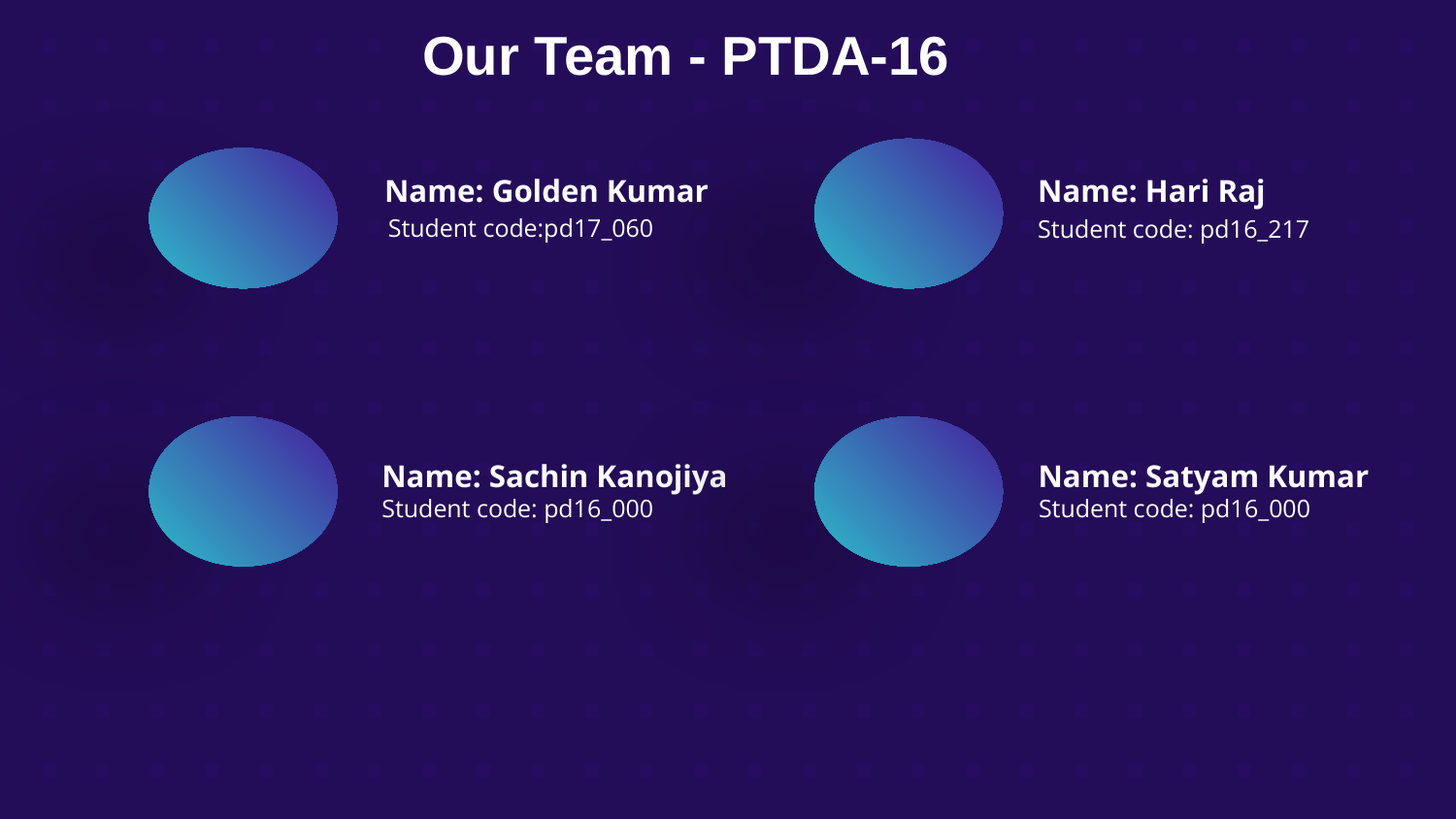

# Our Team - PTDA-16

Name: Hari Raj
 Name: Golden Kumar

 Student code:pd17_060
Student code: pd16_217

Name: Sachin Kanojiya
Name: Satyam Kumar
Student code: pd16_000
Student code: pd16_000